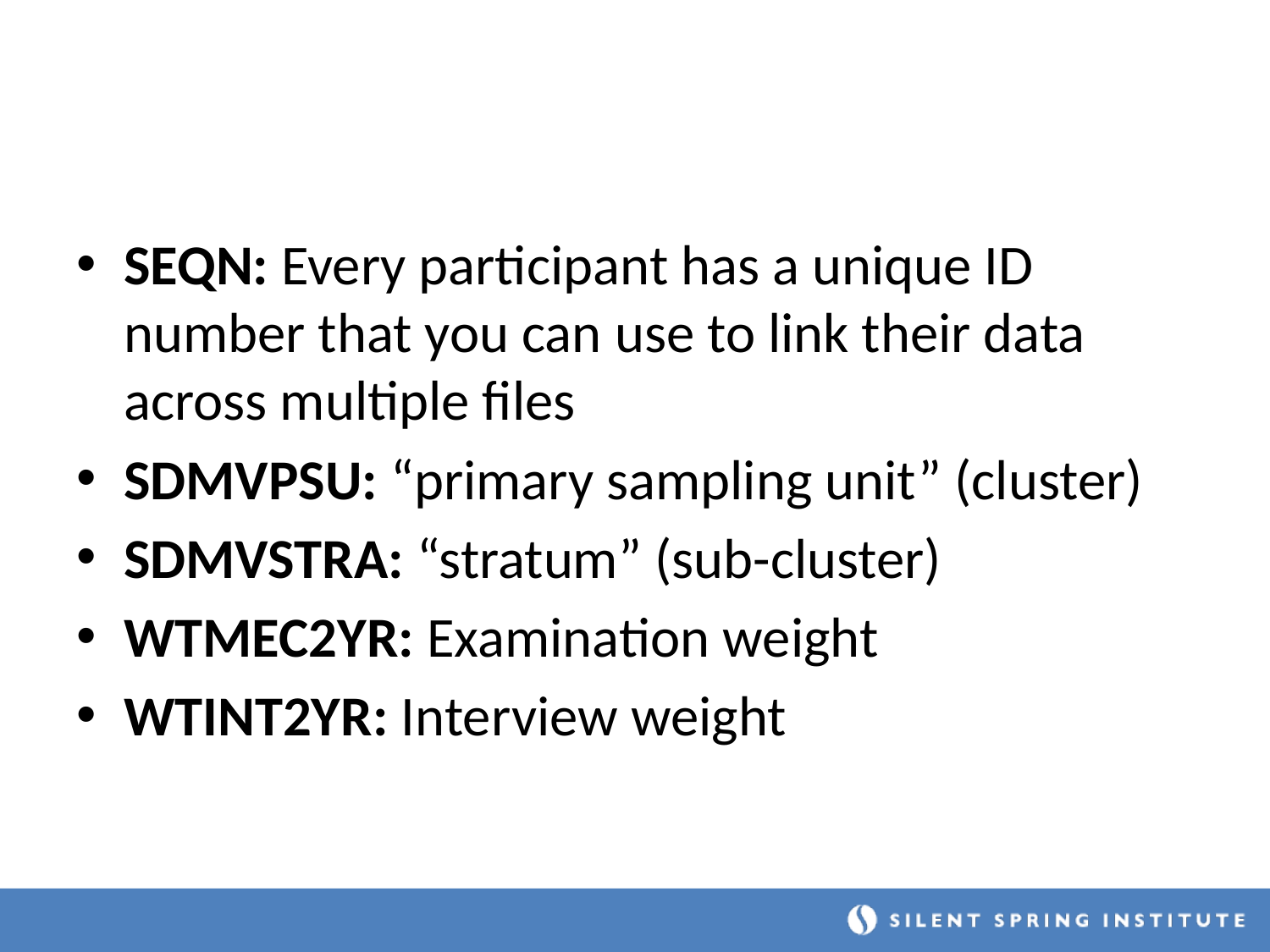

SEQN: Every participant has a unique ID number that you can use to link their data across multiple files
SDMVPSU: “primary sampling unit” (cluster)
SDMVSTRA: “stratum” (sub-cluster)
WTMEC2YR: Examination weight
WTINT2YR: Interview weight